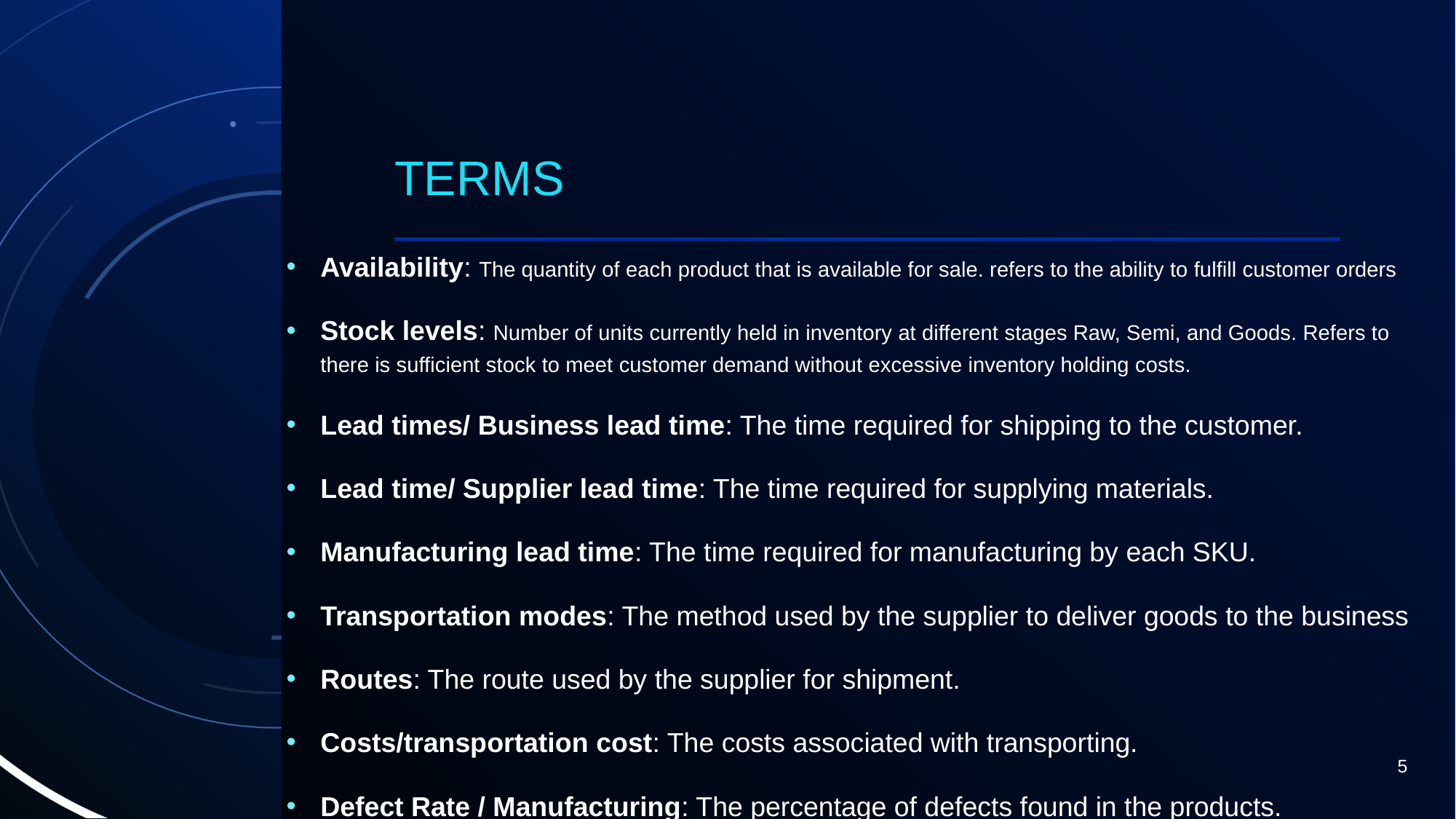

# Terms
Availability: The quantity of each product that is available for sale. refers to the ability to fulfill customer orders
Stock levels: Number of units currently held in inventory at different stages Raw, Semi, and Goods. Refers to there is sufficient stock to meet customer demand without excessive inventory holding costs.
Lead times/ Business lead time: The time required for shipping to the customer.
Lead time/ Supplier lead time: The time required for supplying materials.
Manufacturing lead time: The time required for manufacturing by each SKU.
Transportation modes: The method used by the supplier to deliver goods to the business
Routes: The route used by the supplier for shipment.
Costs/transportation cost: The costs associated with transporting.
Defect Rate / Manufacturing: The percentage of defects found in the products.

5